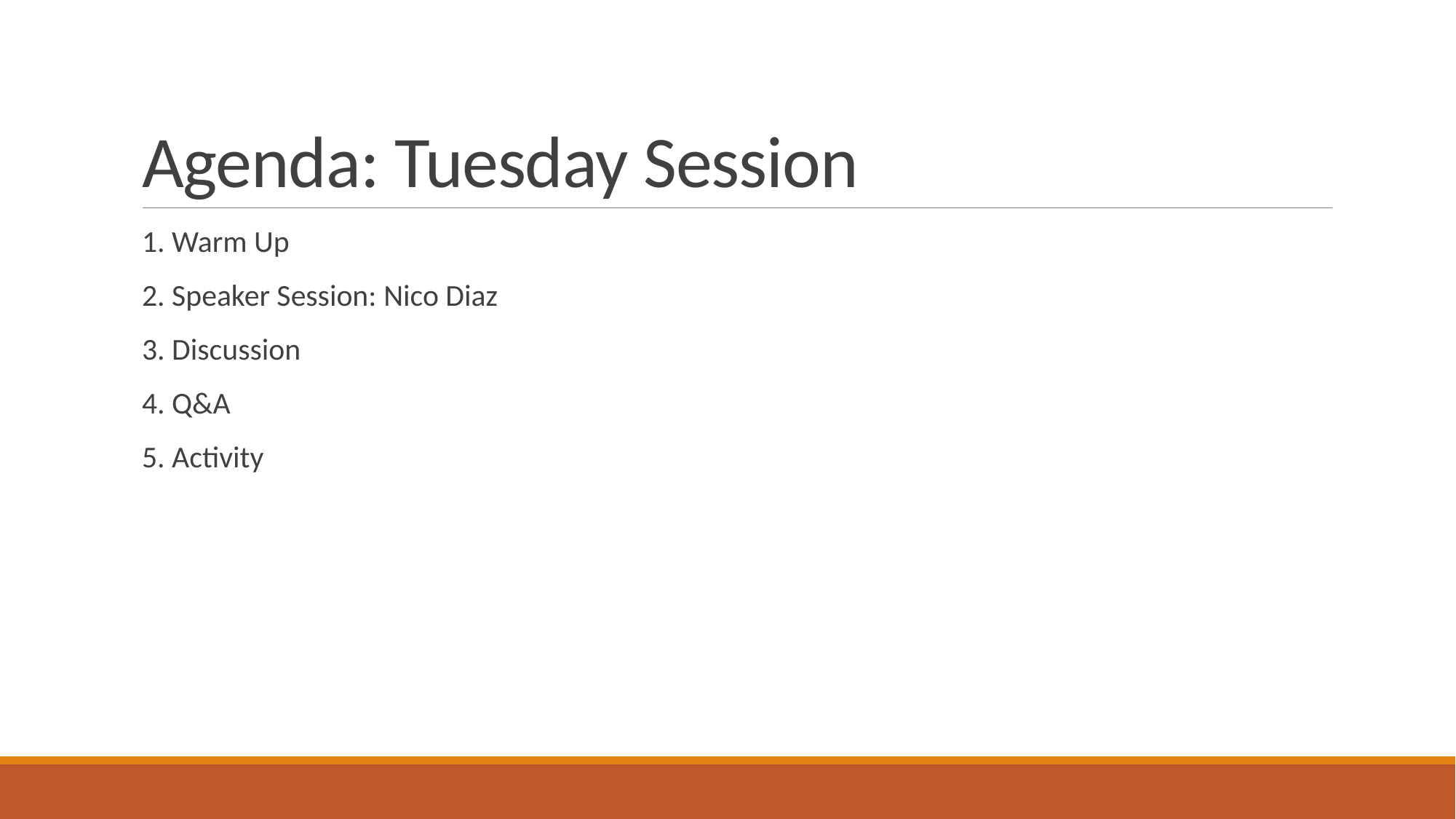

# Agenda: Tuesday Session
1. Warm Up
2. Speaker Session: Nico Diaz
3. Discussion
4. Q&A
5. Activity